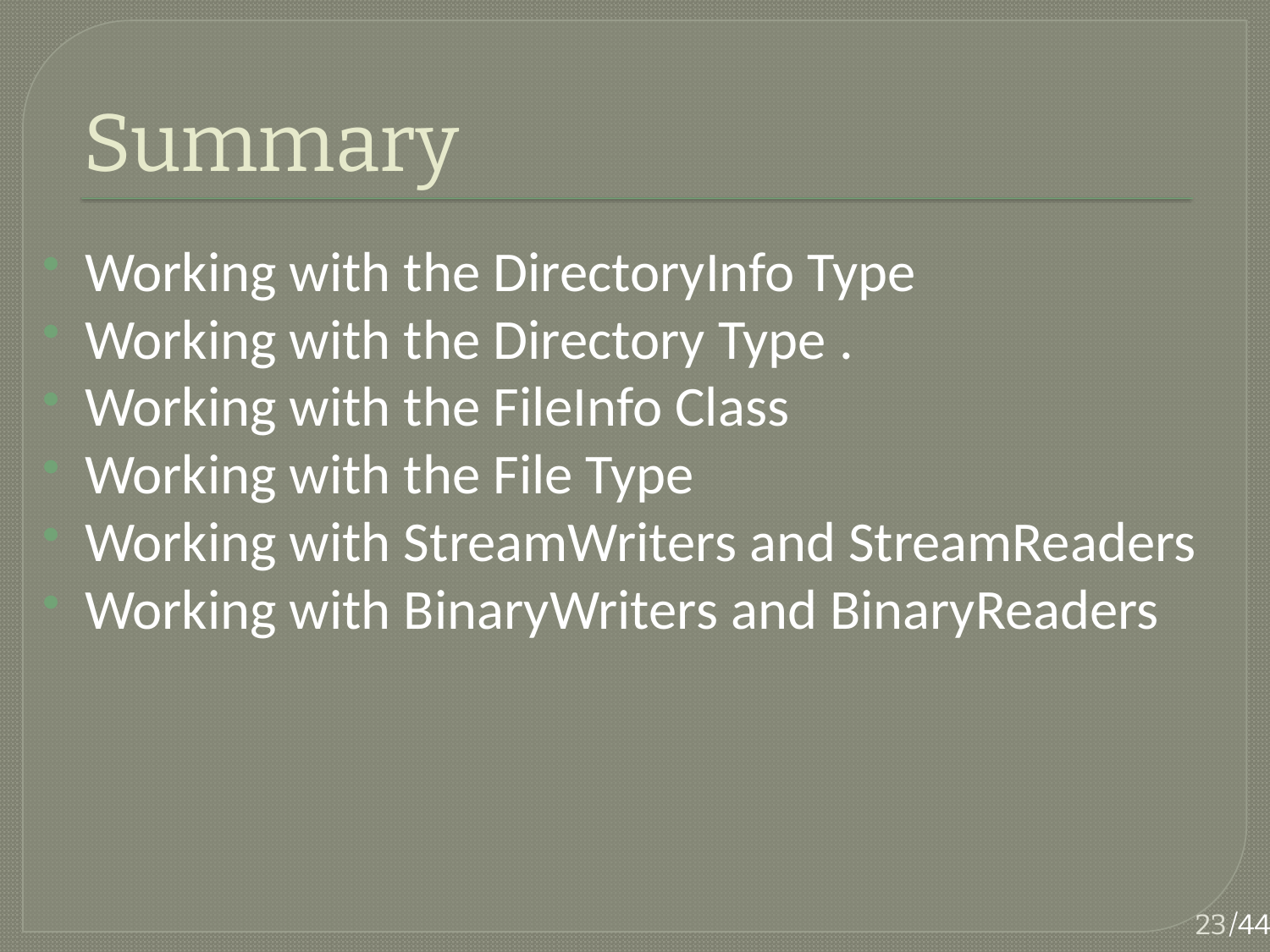

# Summary
Working with the DirectoryInfo Type
Working with the Directory Type .
Working with the FileInfo Class
Working with the File Type
Working with StreamWriters and StreamReaders
Working with BinaryWriters and BinaryReaders

23